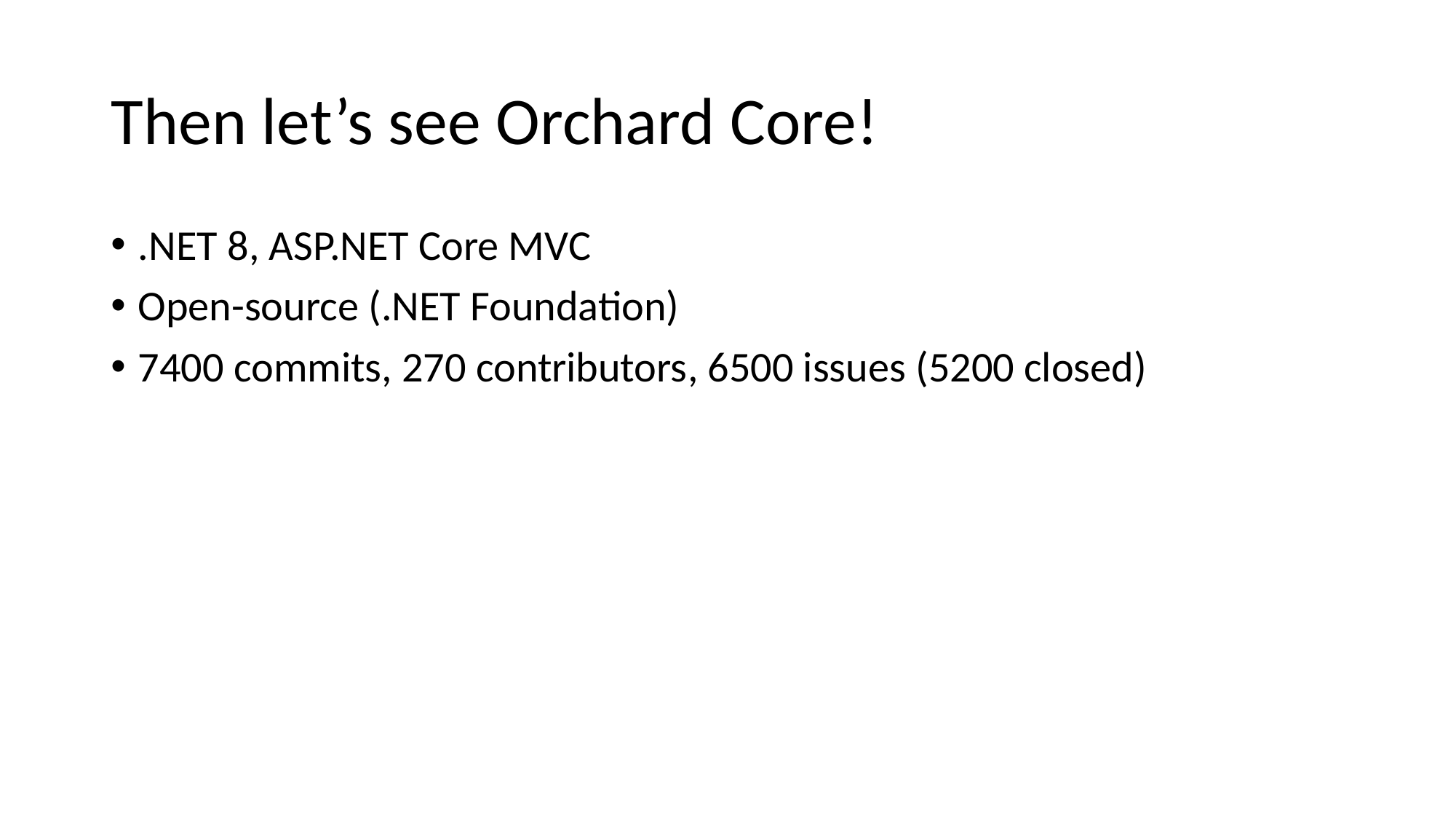

# Then let’s see Orchard Core!
.NET 8, ASP.NET Core MVC
Open-source (.NET Foundation)
7400 commits, 270 contributors, 6500 issues (5200 closed)